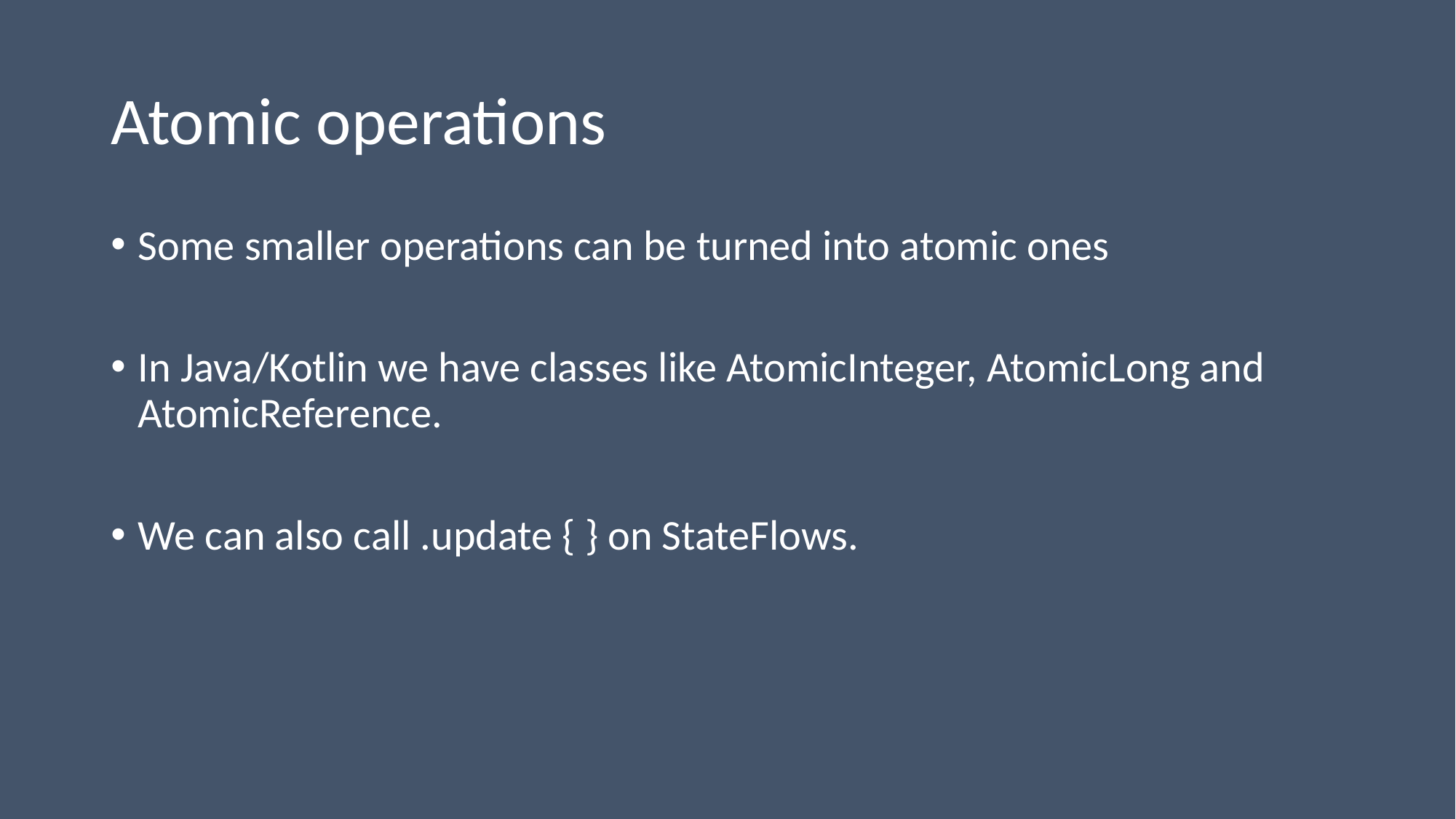

# Atomic operations
Some smaller operations can be turned into atomic ones

In Java/Kotlin we have classes like AtomicInteger, AtomicLong and AtomicReference.

We can also call .update { } on StateFlows.